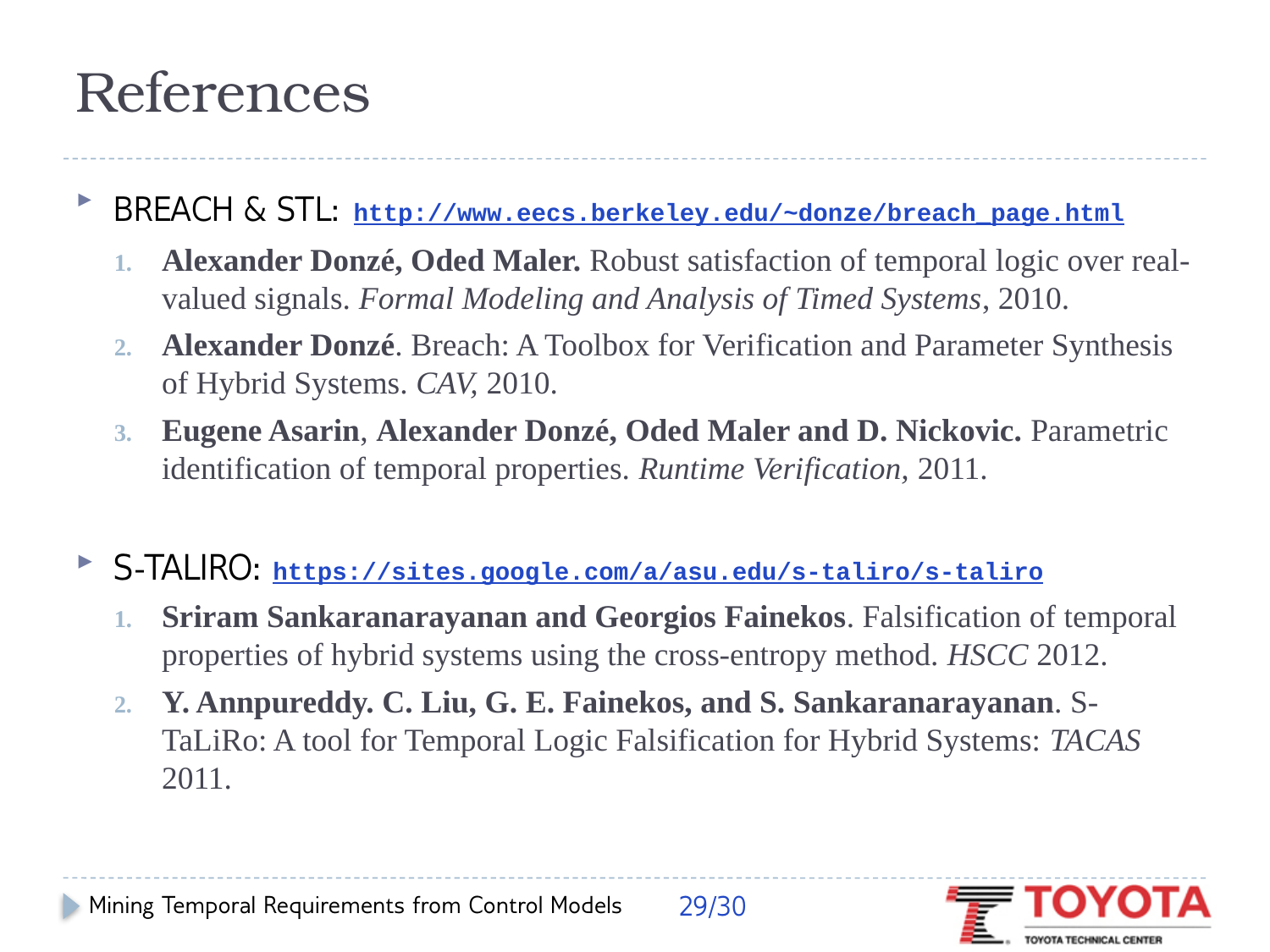

# References
Breach & STL: http://www.eecs.berkeley.edu/~donze/breach_page.html
Alexander Donzé, Oded Maler. Robust satisfaction of temporal logic over real-valued signals. Formal Modeling and Analysis of Timed Systems, 2010.
Alexander Donzé. Breach: A Toolbox for Verification and Parameter Synthesis of Hybrid Systems. CAV, 2010.
Eugene Asarin, Alexander Donzé, Oded Maler and D. Nickovic. Parametric identification of temporal properties. Runtime Verification, 2011.

S-Taliro: https://sites.google.com/a/asu.edu/s-taliro/s-taliro
Sriram Sankaranarayanan and Georgios Fainekos. Falsification of temporal properties of hybrid systems using the cross-entropy method. HSCC 2012.
Y. Annpureddy. C. Liu, G. E. Fainekos, and S. Sankaranarayanan. S-TaLiRo: A tool for Temporal Logic Falsification for Hybrid Systems: TACAS 2011.
29/30
Mining Temporal Requirements from Control Models